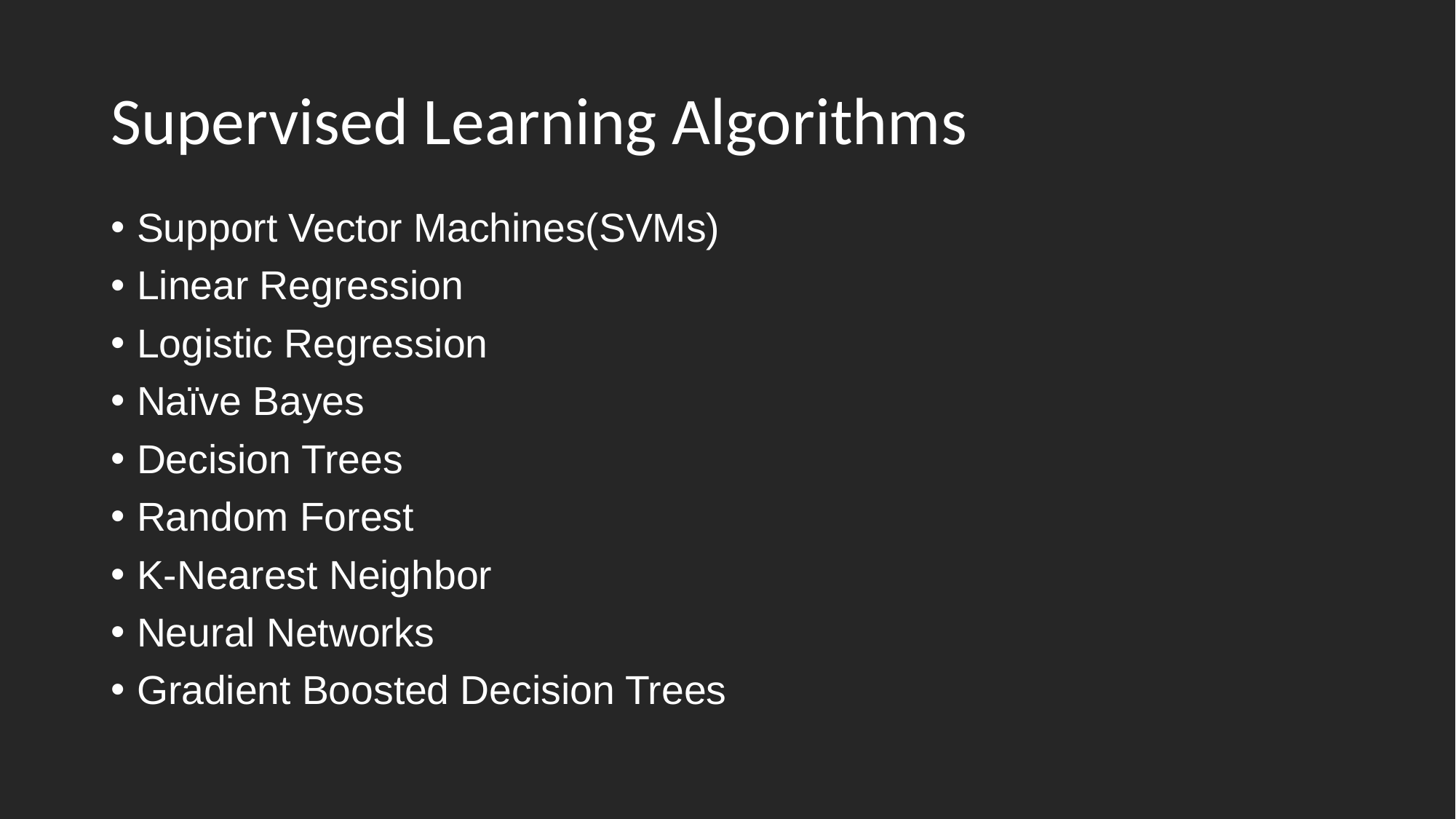

# Supervised Learning Algorithms
Support Vector Machines(SVMs)
Linear Regression
Logistic Regression
Naïve Bayes
Decision Trees
Random Forest
K-Nearest Neighbor
Neural Networks
Gradient Boosted Decision Trees